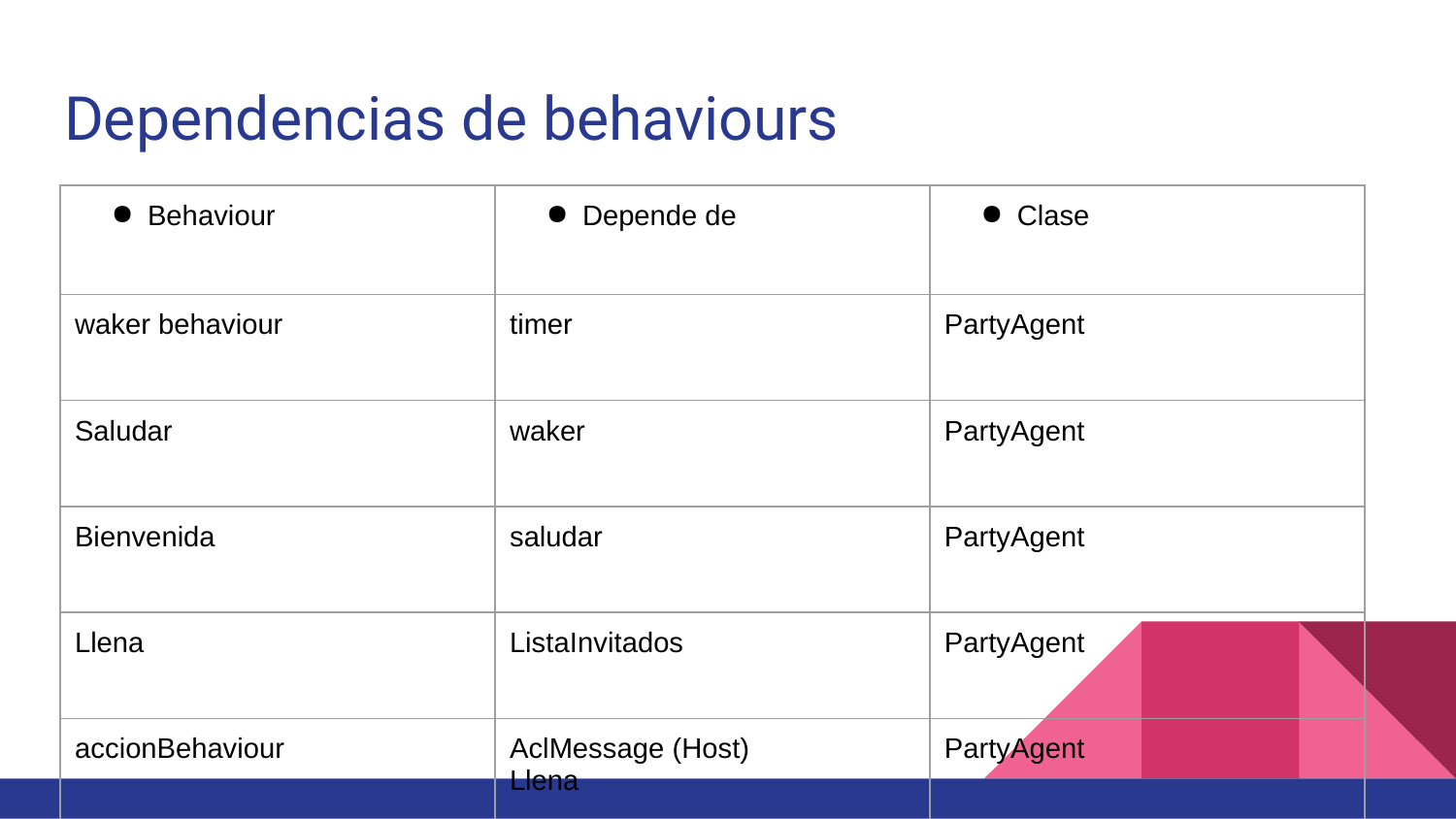

# Dependencias de behaviours
| Behaviour | Depende de | Clase |
| --- | --- | --- |
| waker behaviour | timer | PartyAgent |
| Saludar | waker | PartyAgent |
| Bienvenida | saludar | PartyAgent |
| Llena | ListaInvitados | PartyAgent |
| accionBehaviour | AclMessage (Host) Llena | PartyAgent |